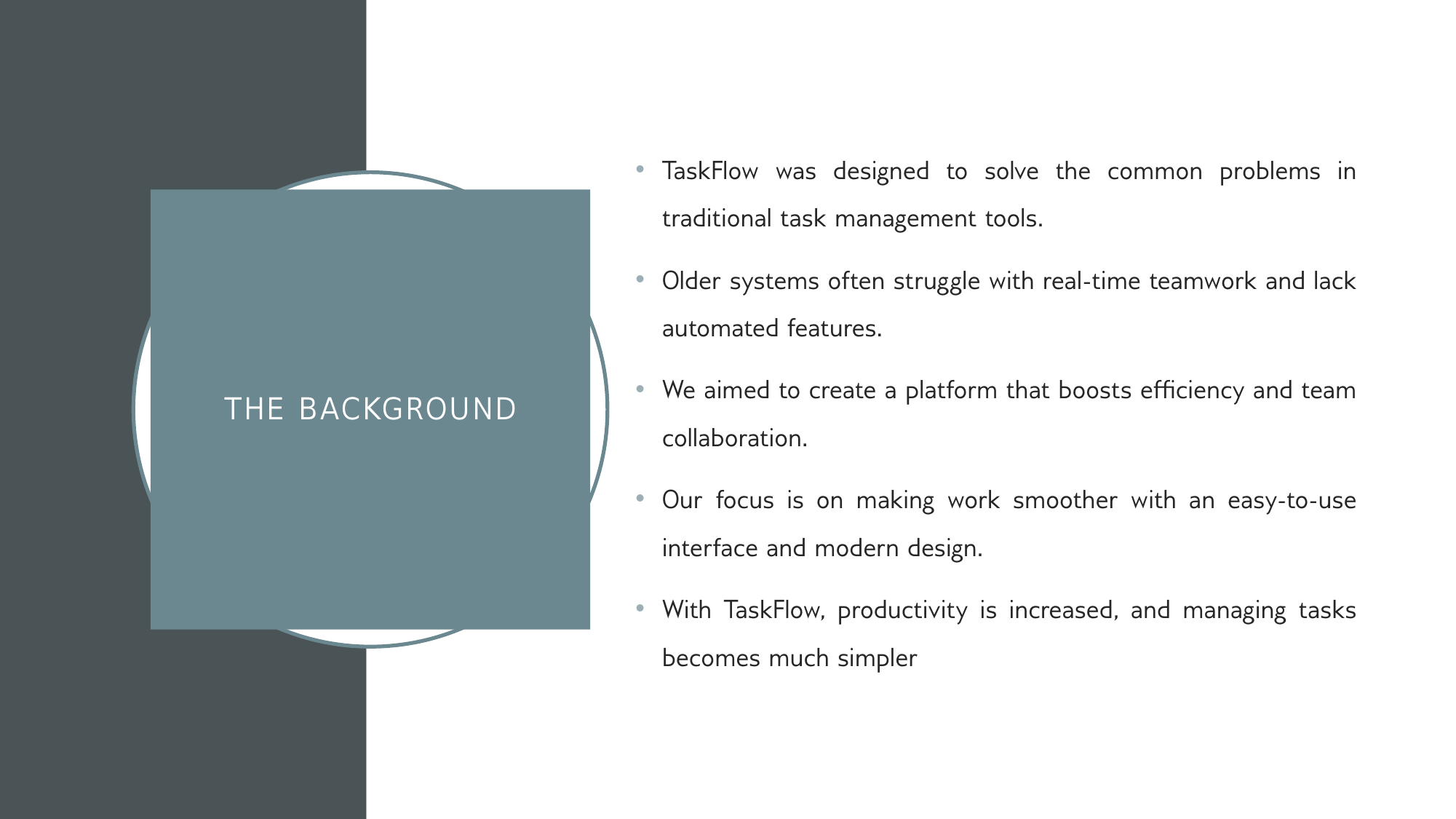

TaskFlow was designed to solve the common problems in traditional task management tools.
Older systems often struggle with real-time teamwork and lack automated features.
We aimed to create a platform that boosts efficiency and team collaboration.
Our focus is on making work smoother with an easy-to-use interface and modern design.
With TaskFlow, productivity is increased, and managing tasks becomes much simpler

# The Background